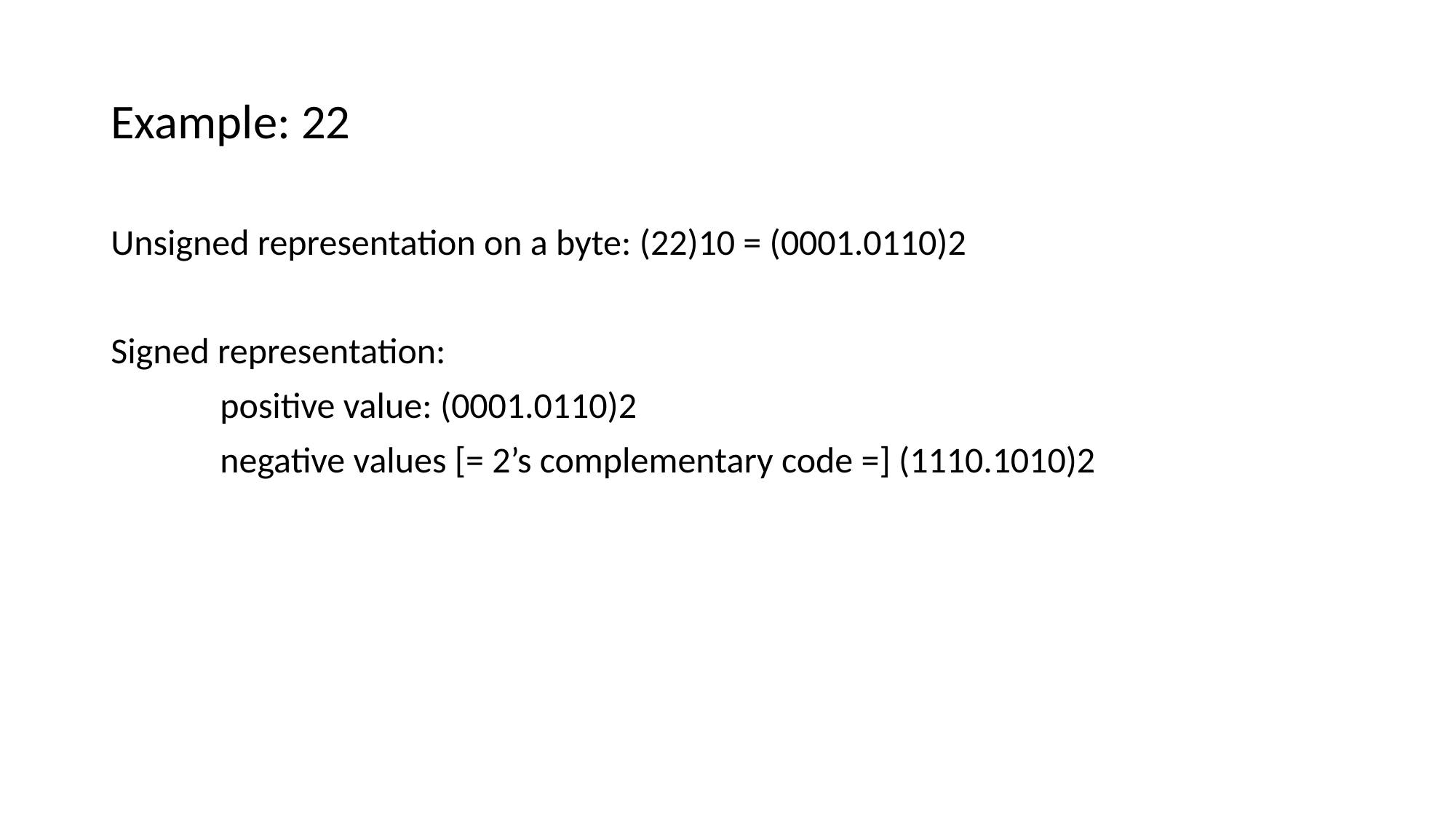

# Example: 22
Unsigned representation on a byte: (22)10 = (0001.0110)2

Signed representation:
	positive value: (0001.0110)2
	negative values [= 2’s complementary code =] (1110.1010)2